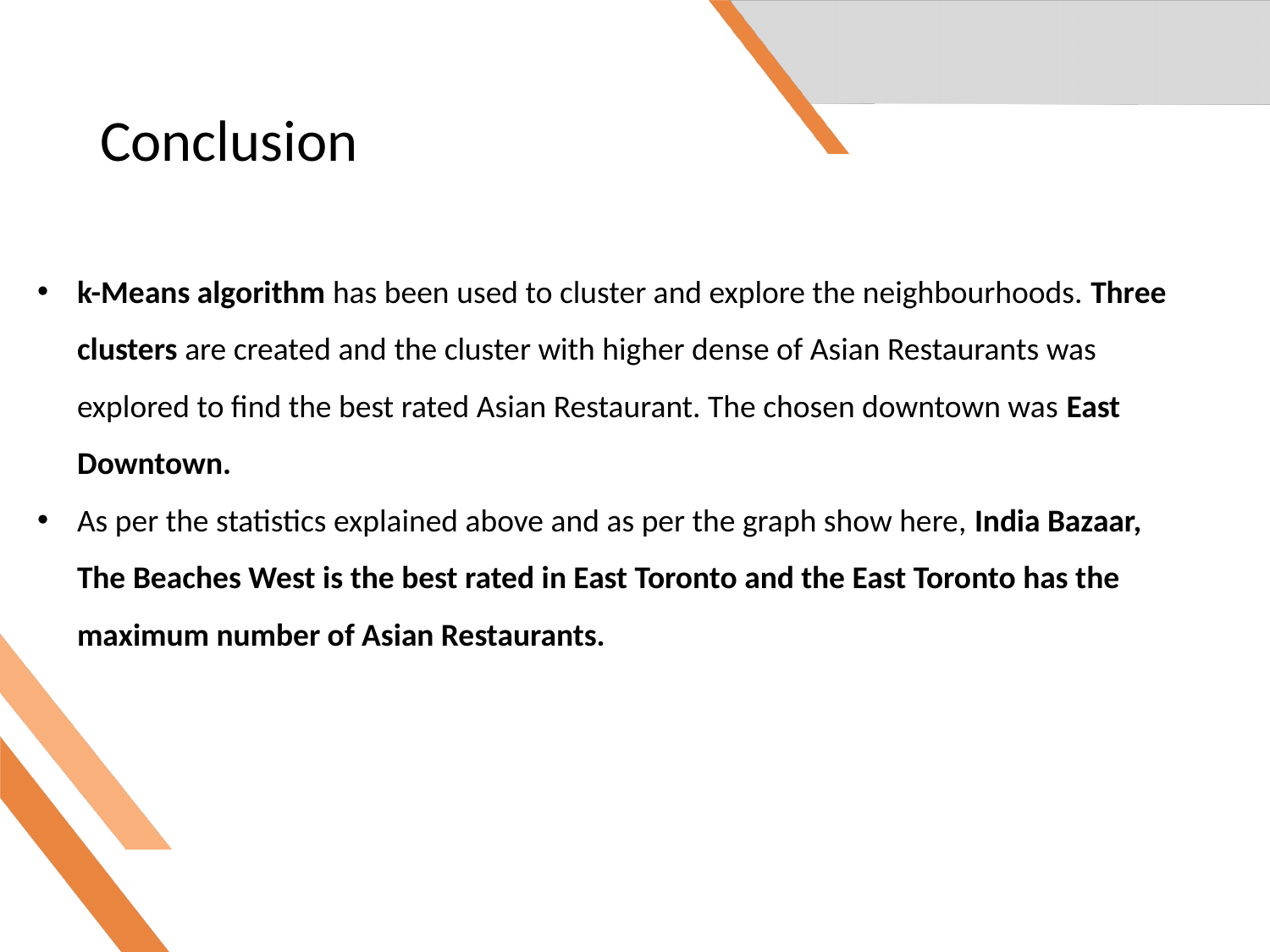

# Conclusion
k-Means algorithm has been used to cluster and explore the neighbourhoods. Three clusters are created and the cluster with higher dense of Asian Restaurants was explored to find the best rated Asian Restaurant. The chosen downtown was East Downtown.
As per the statistics explained above and as per the graph show here, India Bazaar, The Beaches West is the best rated in East Toronto and the East Toronto has the maximum number of Asian Restaurants.